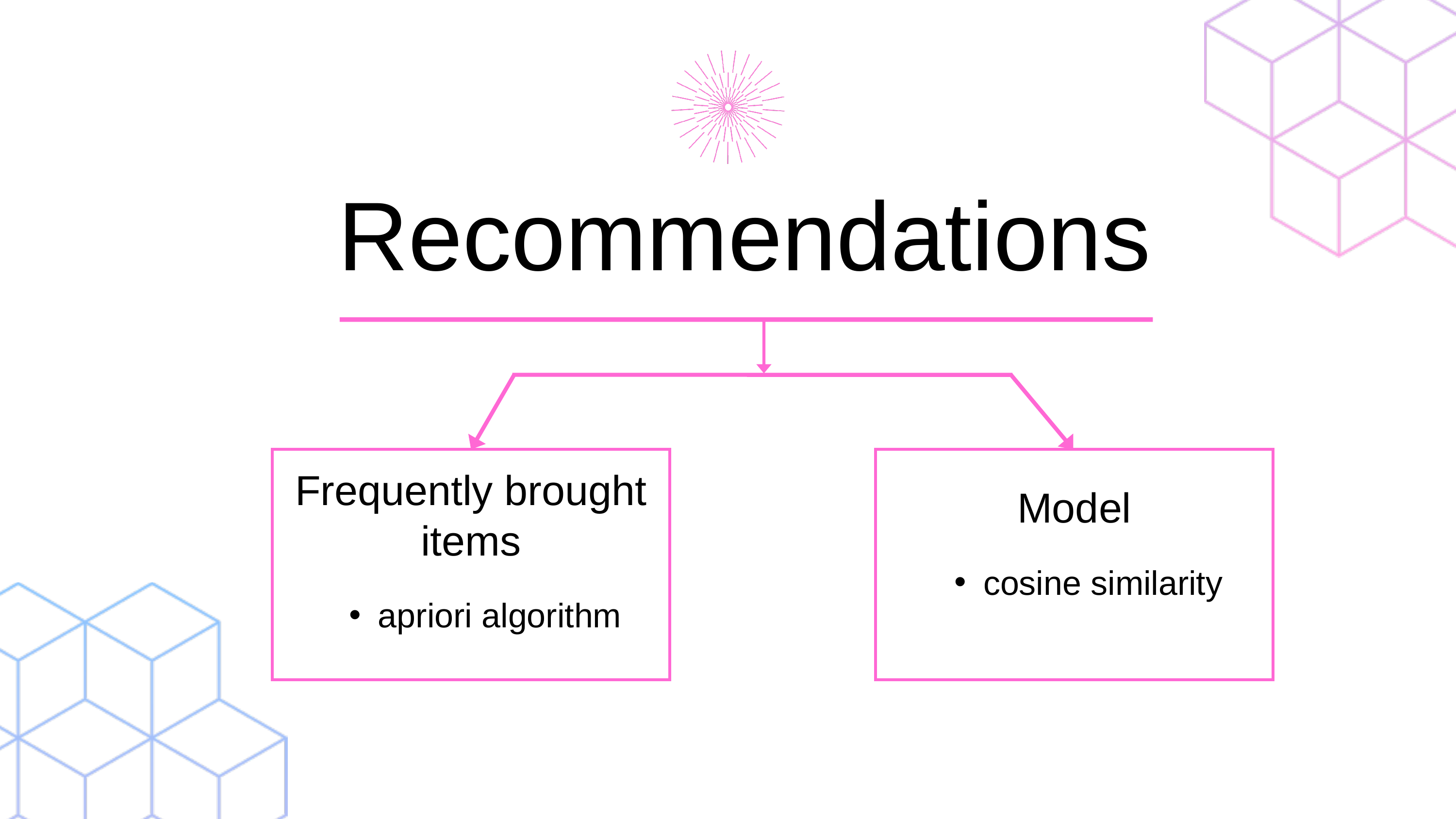

Recommendations

Frequently brought items
apriori algorithm
Model
cosine similarity